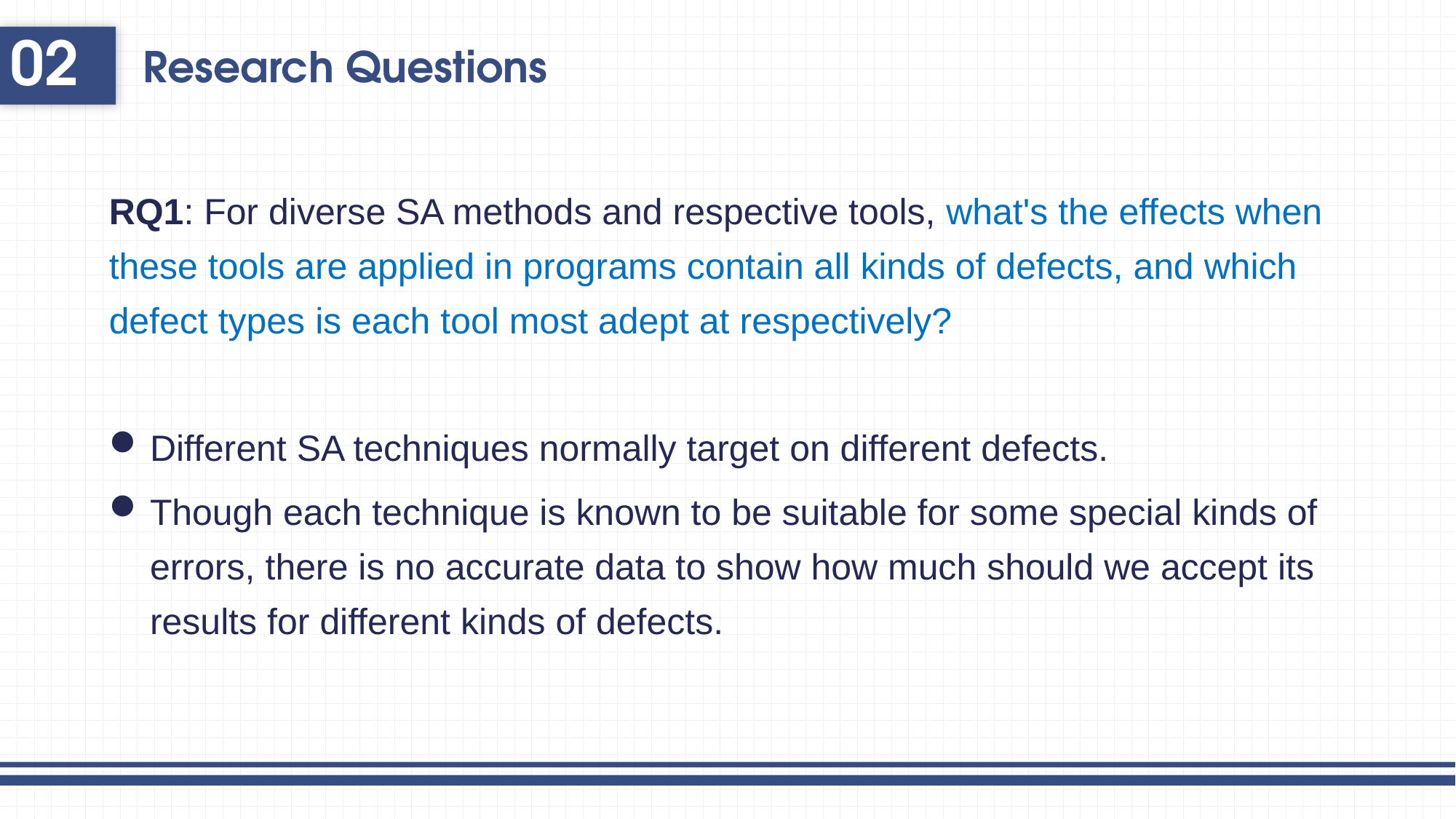

02
Research Questions
RQ1: For diverse SA methods and respective tools, what's the effects when these tools are applied in programs contain all kinds of defects, and which defect types is each tool most adept at respectively?

Different SA techniques normally target on different defects.
Though each technique is known to be suitable for some special kinds of errors, there is no accurate data to show how much should we accept its results for different kinds of defects.